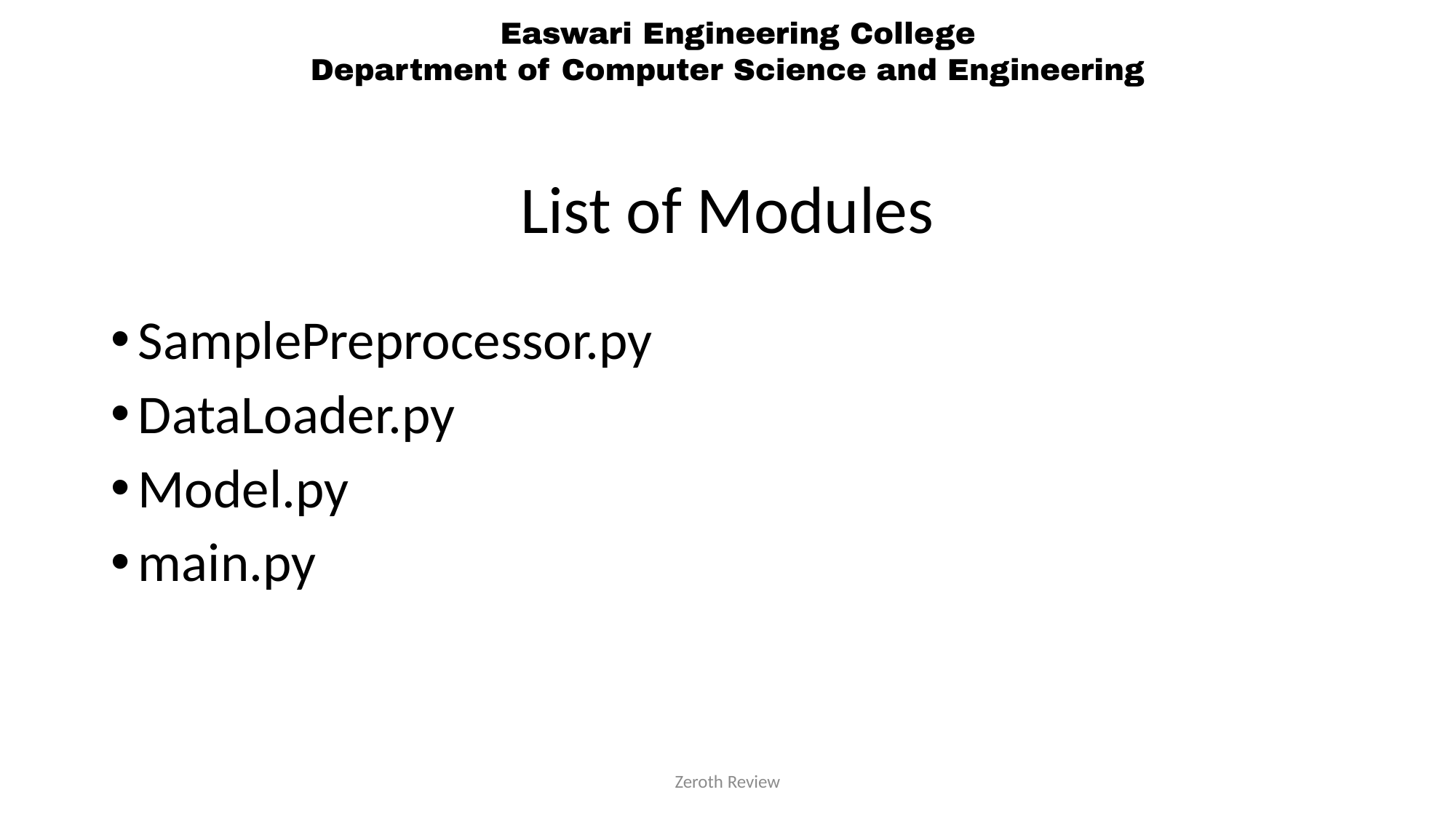

Easwari Engineering College
Department of Computer Science and Engineering
# List of Modules
SamplePreprocessor.py
DataLoader.py
Model.py
main.py

Zeroth Review
10